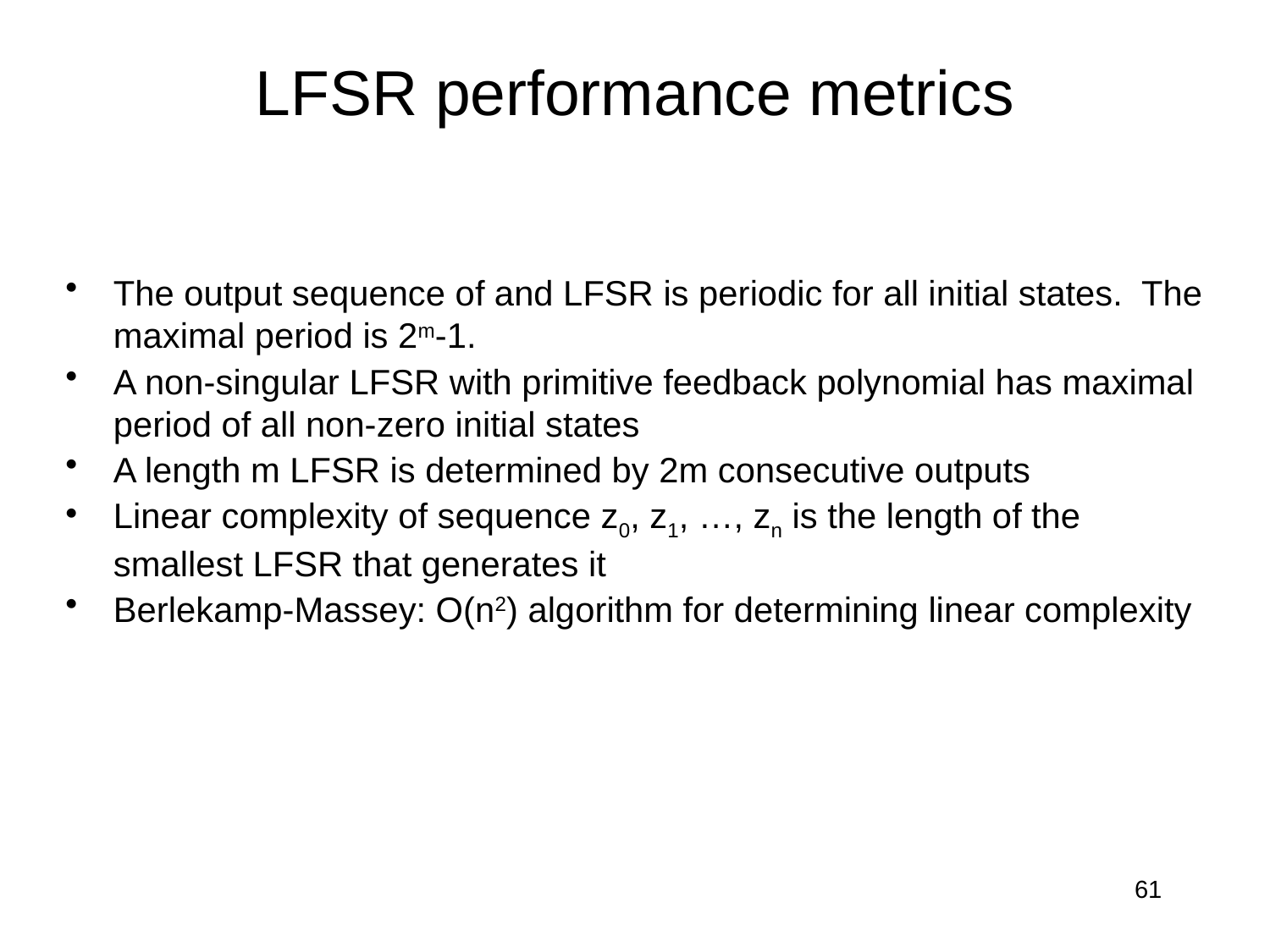

# LFSR performance metrics
The output sequence of and LFSR is periodic for all initial states.  The maximal period is 2m-1.
A non-singular LFSR with primitive feedback polynomial has maximal period of all non-zero initial states
A length m LFSR is determined by 2m consecutive outputs
Linear complexity of sequence z0, z1, …, zn is the length of the smallest LFSR that generates it
Berlekamp-Massey: O(n2) algorithm for determining linear complexity
61